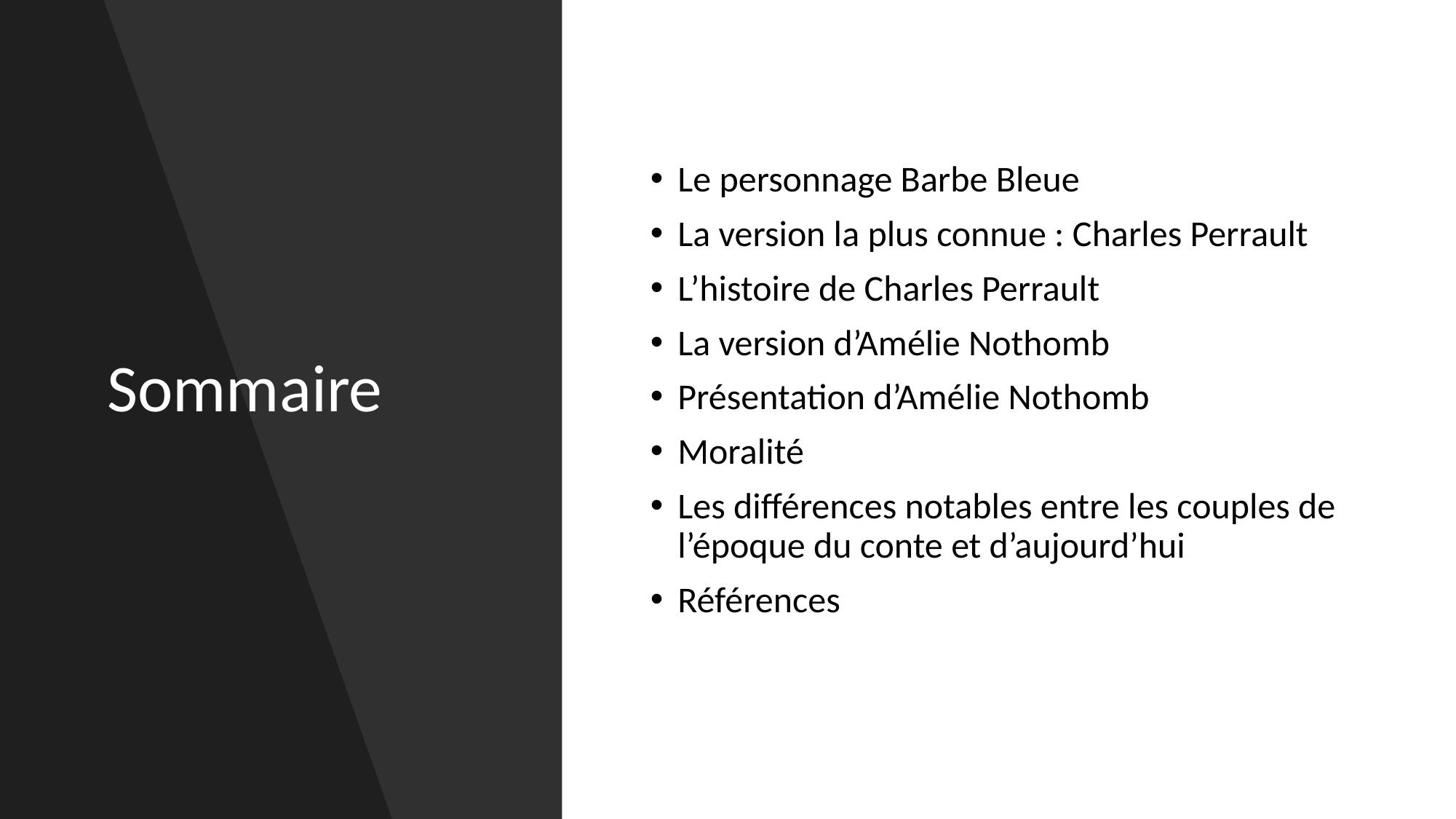

# Sommaire
Le personnage Barbe Bleue
La version la plus connue : Charles Perrault
L’histoire de Charles Perrault
La version d’Amélie Nothomb
Présentation d’Amélie Nothomb
Moralité
Les différences notables entre les couples de l’époque du conte et d’aujourd’hui
Références